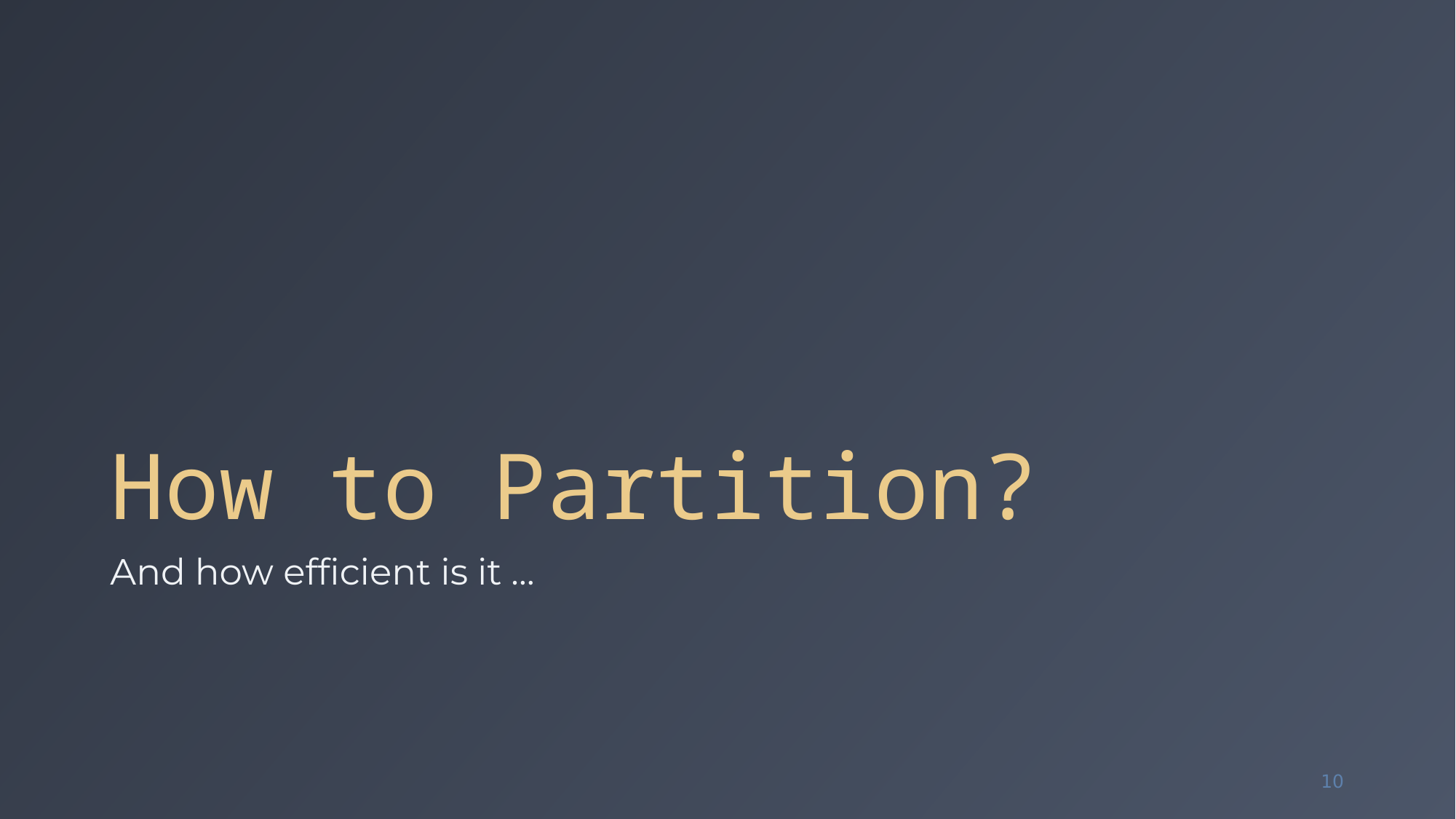

# How to Partition?
And how efficient is it …
10